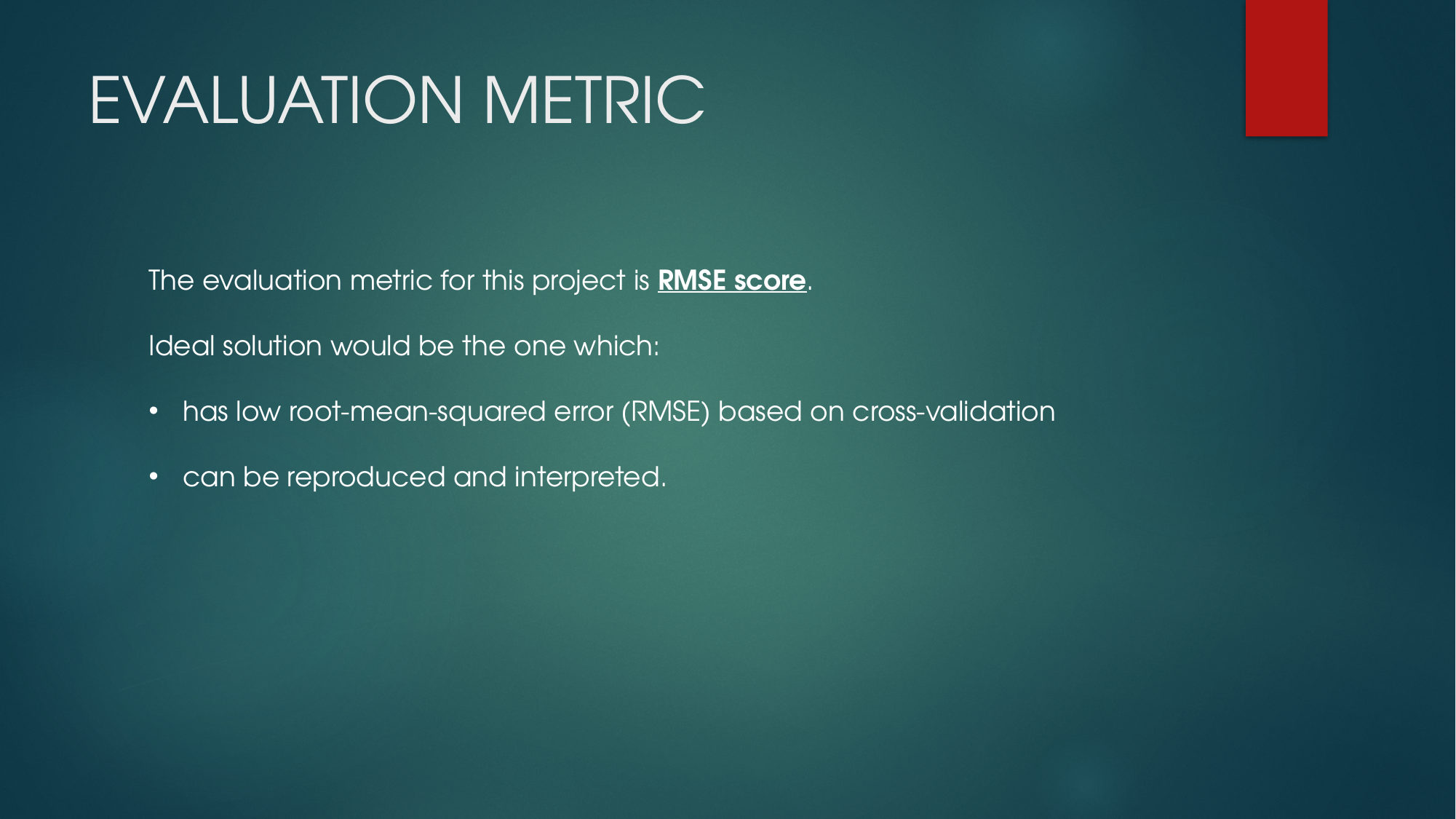

# EVALUATION METRIC
The evaluation metric for this project is RMSE score.

Ideal solution would be the one which:

has low root-mean-squared error (RMSE) based on cross-validation

can be reproduced and interpreted.